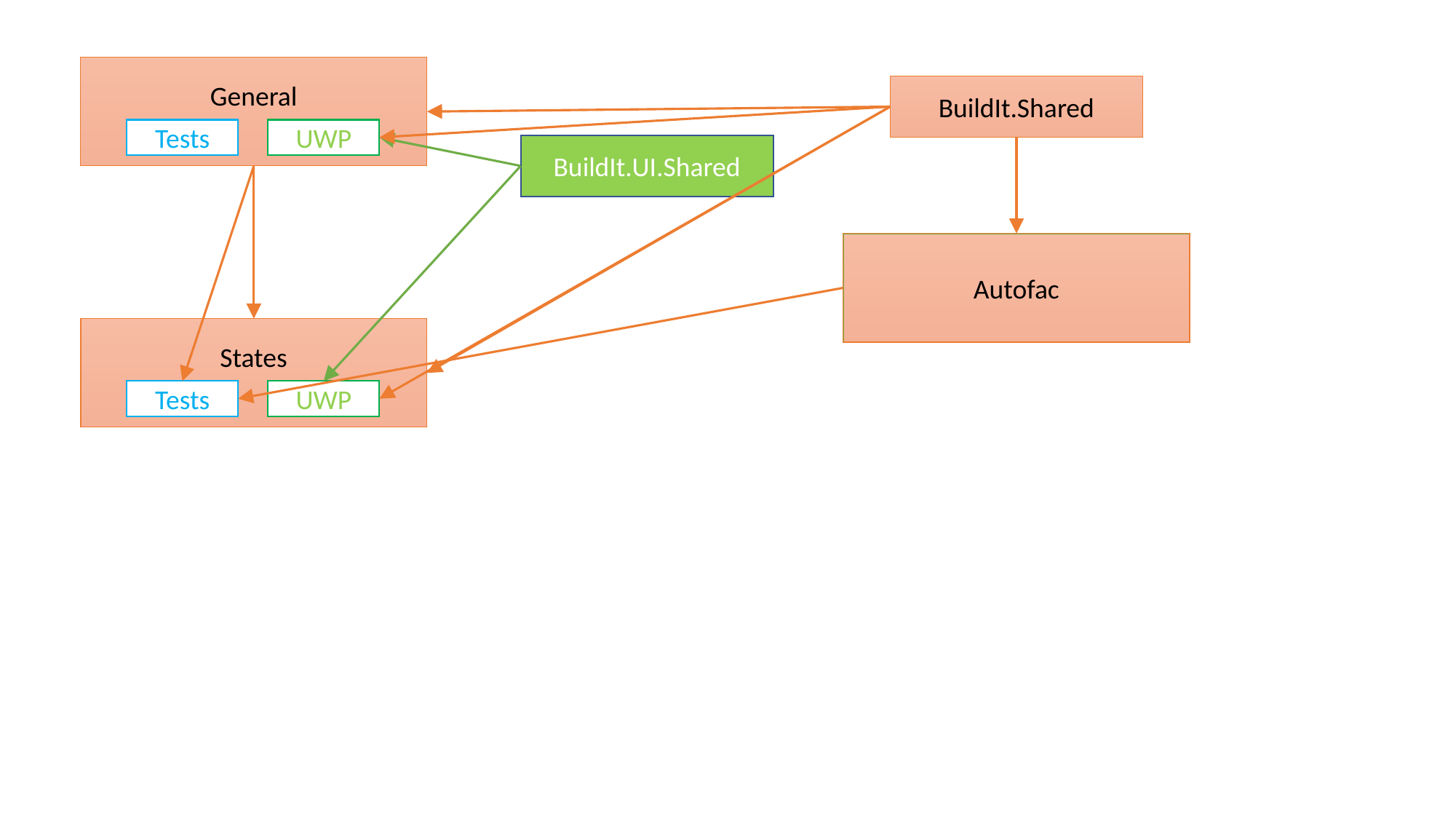

General

Tests
UWP
BuildIt.Shared
BuildIt.UI.Shared
Autofac
States

Tests
UWP